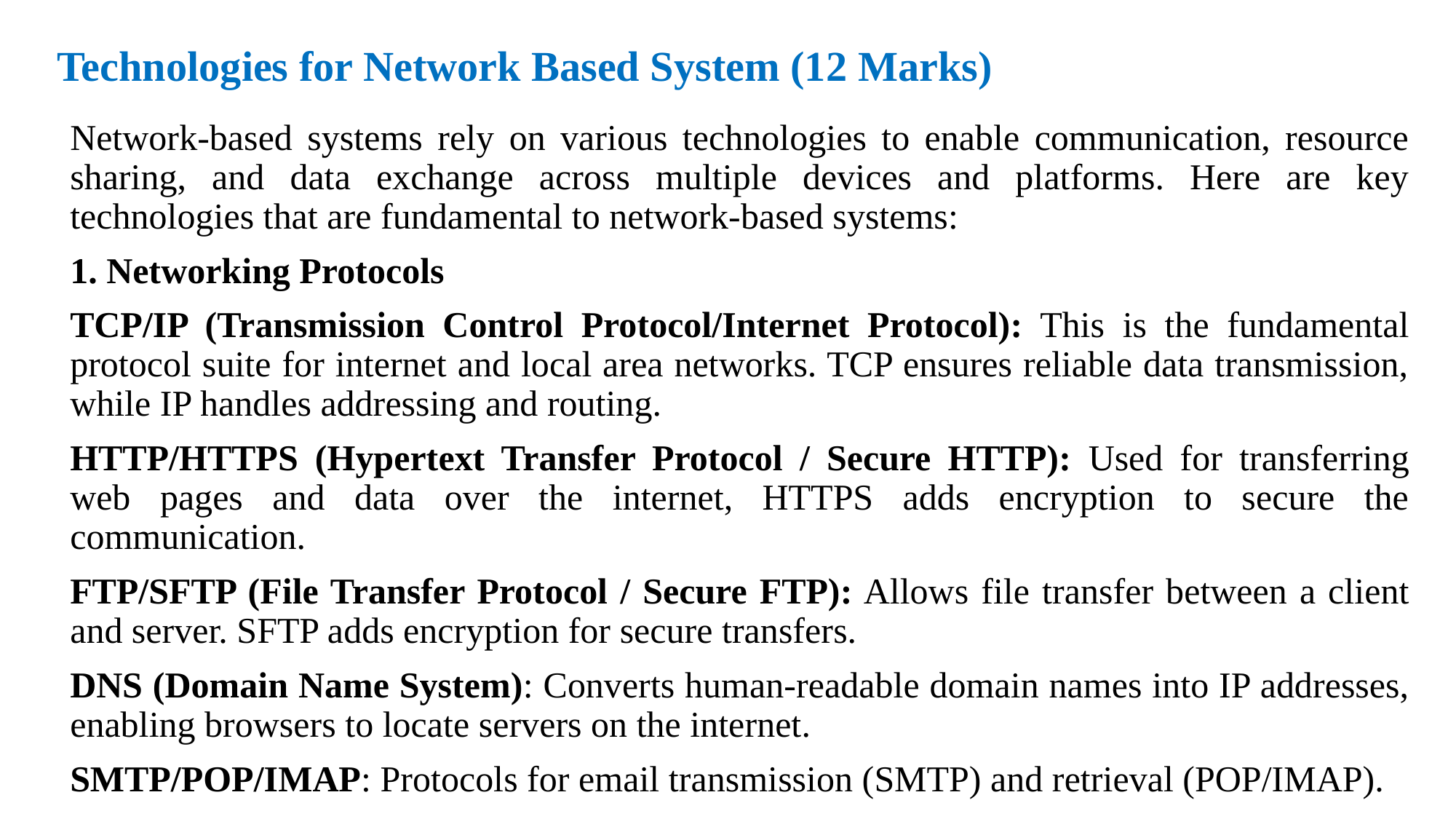

# Technologies for Network Based System (12 Marks)
Network-based systems rely on various technologies to enable communication, resource sharing, and data exchange across multiple devices and platforms. Here are key technologies that are fundamental to network-based systems:
1. Networking Protocols
TCP/IP (Transmission Control Protocol/Internet Protocol): This is the fundamental protocol suite for internet and local area networks. TCP ensures reliable data transmission, while IP handles addressing and routing.
HTTP/HTTPS (Hypertext Transfer Protocol / Secure HTTP): Used for transferring web pages and data over the internet, HTTPS adds encryption to secure the communication.
FTP/SFTP (File Transfer Protocol / Secure FTP): Allows file transfer between a client and server. SFTP adds encryption for secure transfers.
DNS (Domain Name System): Converts human-readable domain names into IP addresses, enabling browsers to locate servers on the internet.
SMTP/POP/IMAP: Protocols for email transmission (SMTP) and retrieval (POP/IMAP).